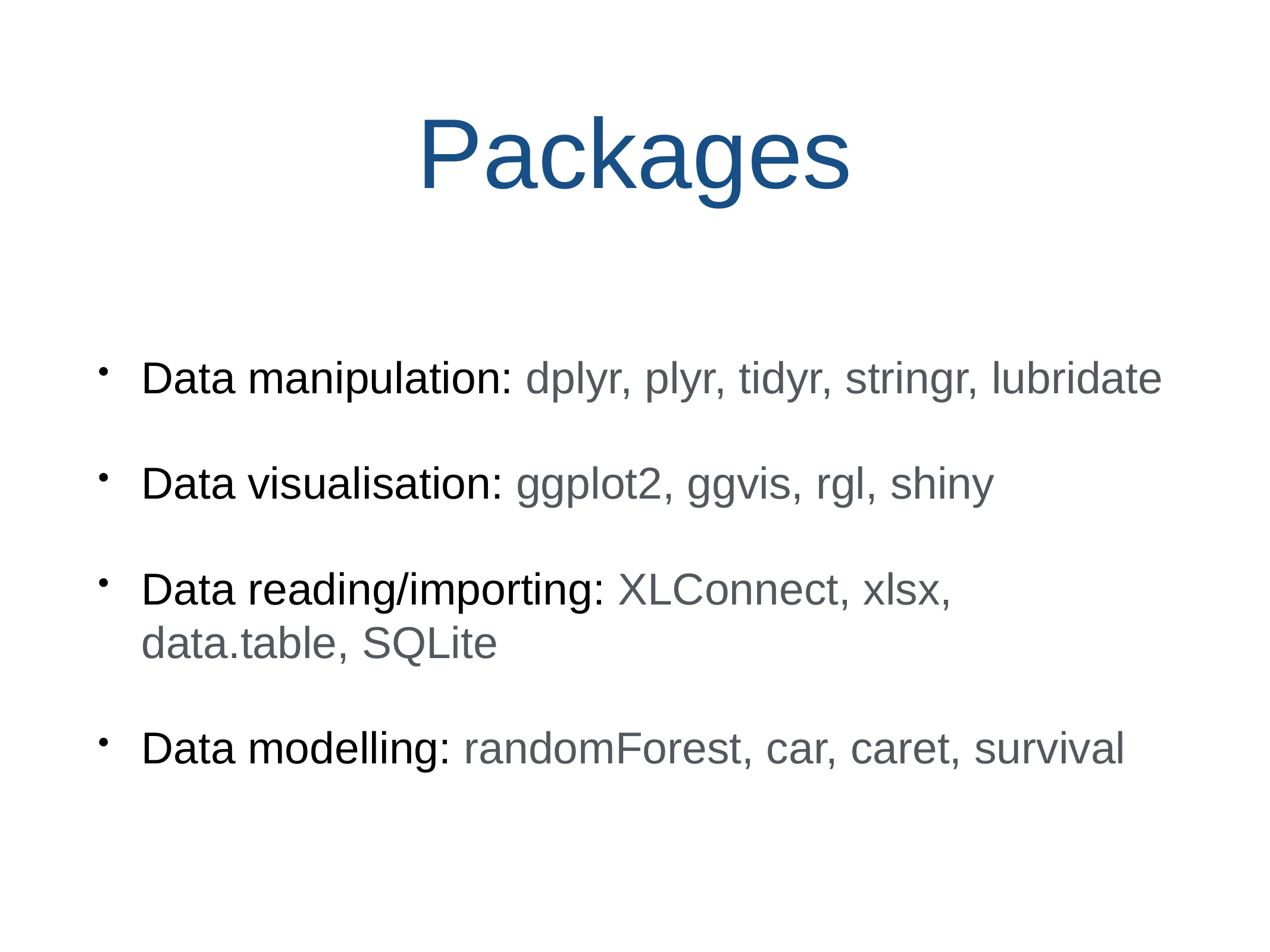

# Packages
Data manipulation: dplyr, plyr, tidyr, stringr, lubridate
Data visualisation: ggplot2, ggvis, rgl, shiny
Data reading/importing: XLConnect, xlsx, data.table, SQLite
Data modelling: randomForest, car, caret, survival